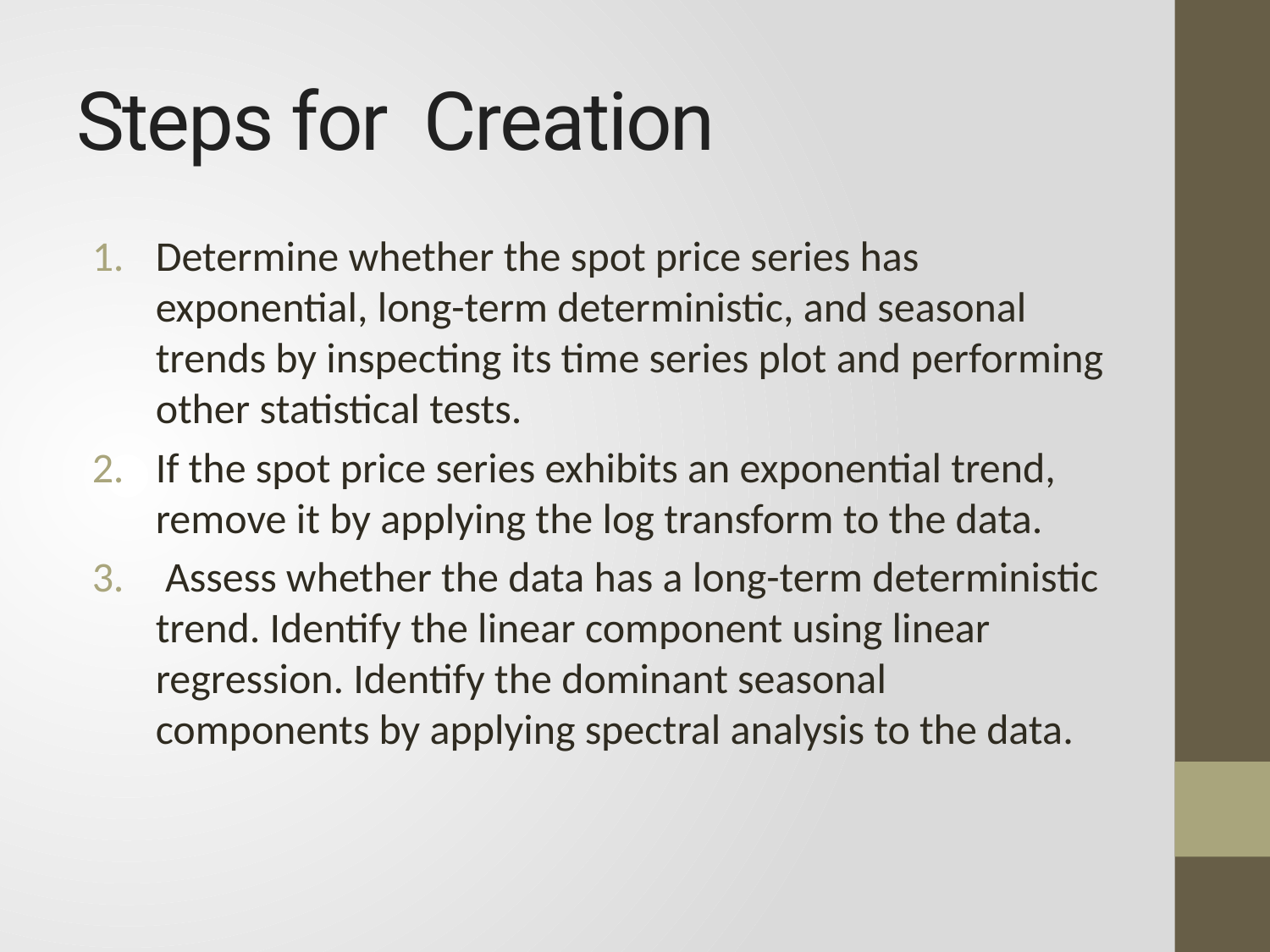

# Steps for  Creation
Determine whether the spot price series has exponential, long-term deterministic, and seasonal trends by inspecting its time series plot and performing other statistical tests.
If the spot price series exhibits an exponential trend, remove it by applying the log transform to the data.
 Assess whether the data has a long-term deterministic trend. Identify the linear component using linear regression. Identify the dominant seasonal components by applying spectral analysis to the data.